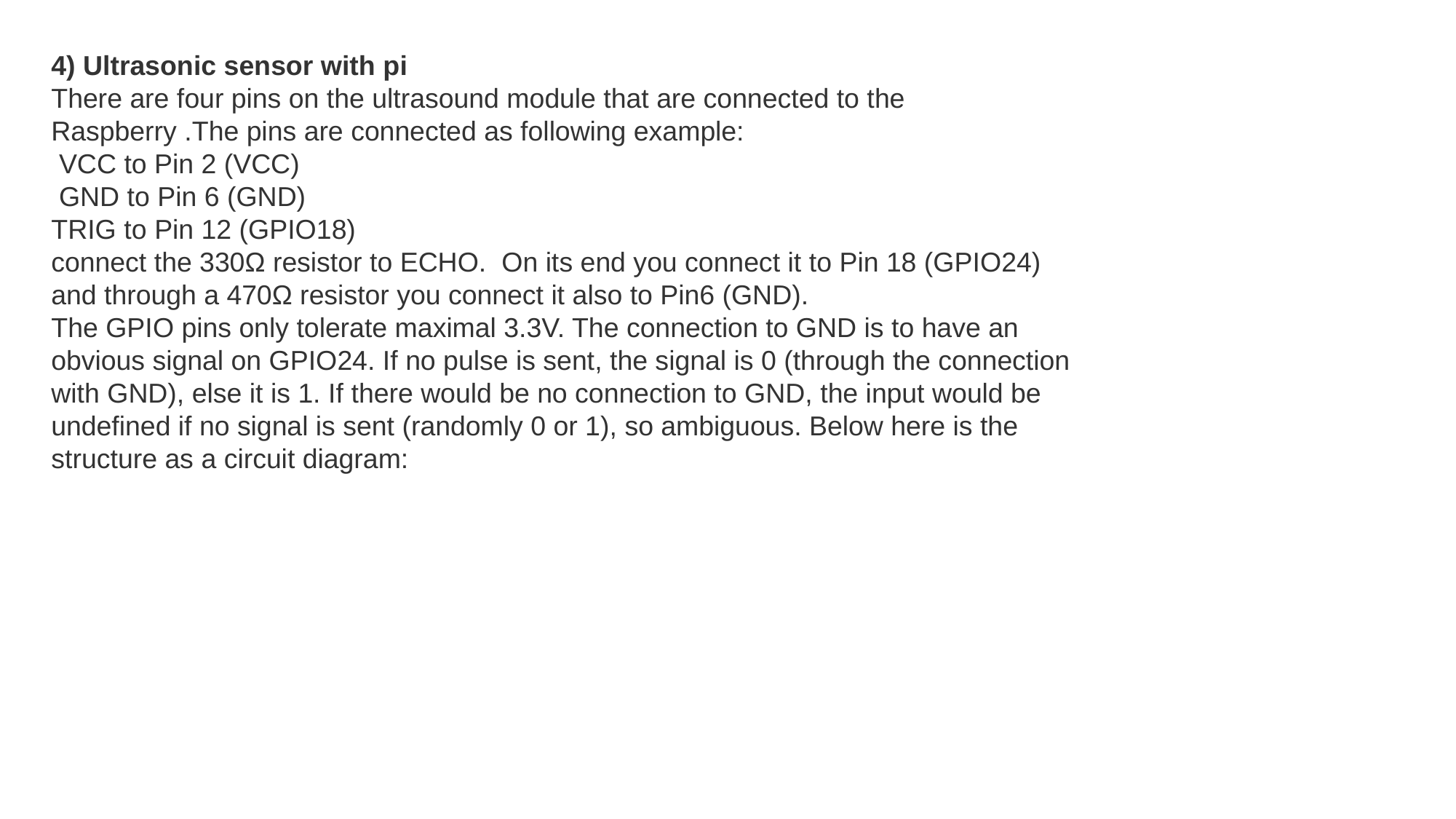

4) Ultrasonic sensor with pi
There are four pins on the ultrasound module that are connected to the Raspberry .The pins are connected as following example:
 VCC to Pin 2 (VCC)
 GND to Pin 6 (GND)
TRIG to Pin 12 (GPIO18)
connect the 330Ω resistor to ECHO.  On its end you connect it to Pin 18 (GPIO24) and through a 470Ω resistor you connect it also to Pin6 (GND).
The GPIO pins only tolerate maximal 3.3V. The connection to GND is to have an obvious signal on GPIO24. If no pulse is sent, the signal is 0 (through the connection with GND), else it is 1. If there would be no connection to GND, the input would be undefined if no signal is sent (randomly 0 or 1), so ambiguous. Below here is the structure as a circuit diagram: